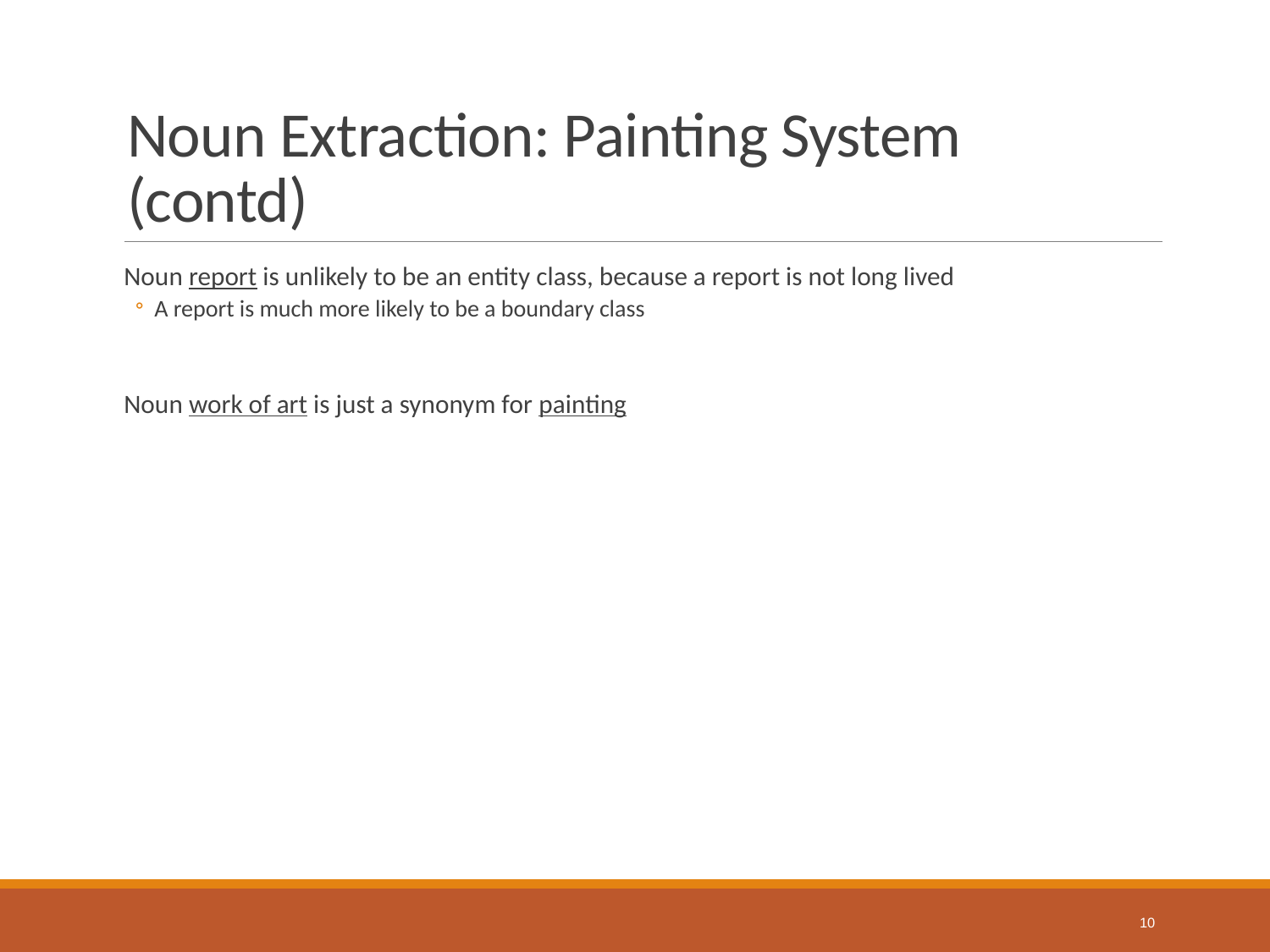

# Noun Extraction: Painting System (contd)
Noun report is unlikely to be an entity class, because a report is not long lived
A report is much more likely to be a boundary class

Noun work of art is just a synonym for painting
10